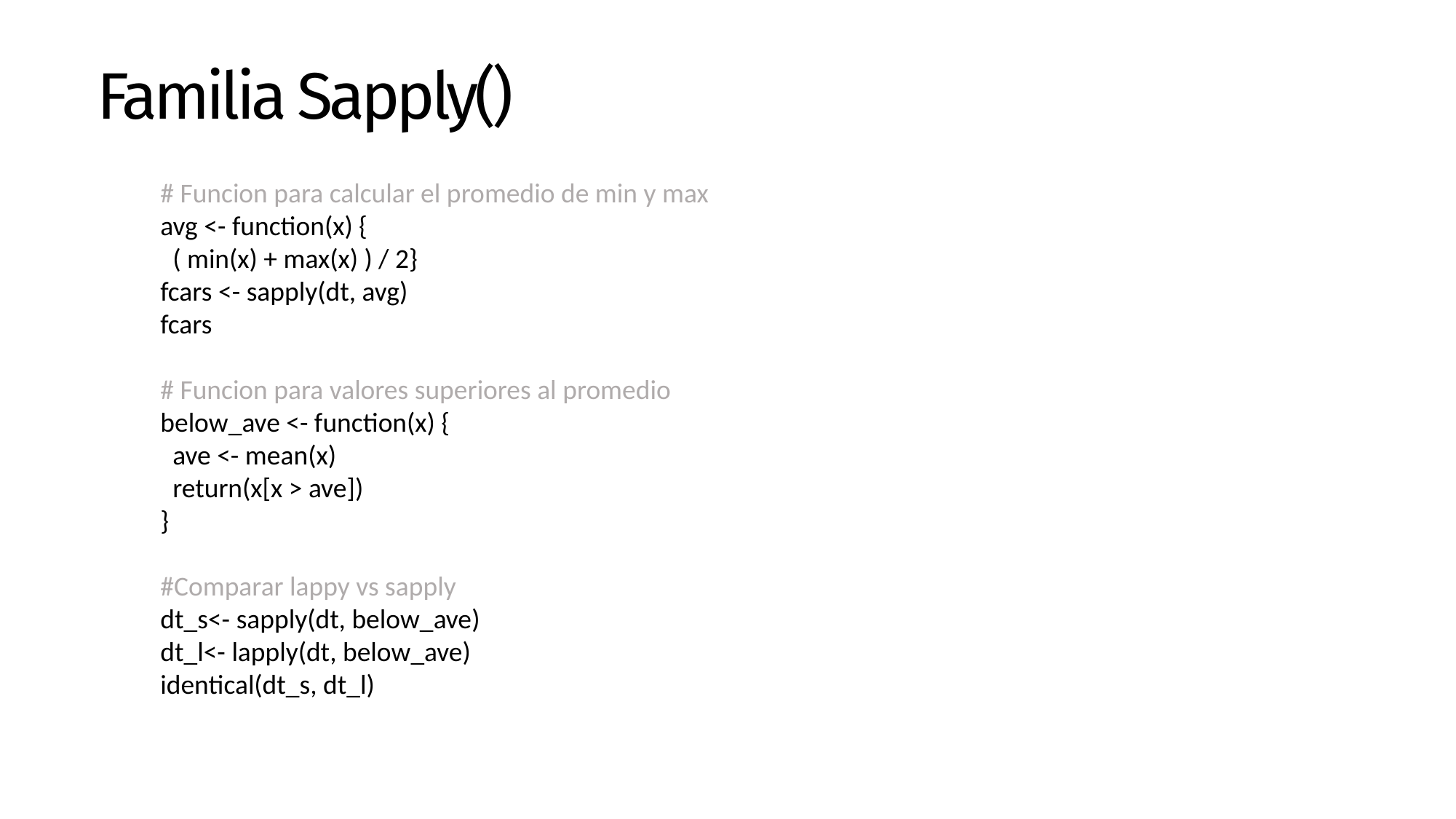

Familia Sapply()
# Funcion para calcular el promedio de min y max
avg <- function(x) {
  ( min(x) + max(x) ) / 2}
fcars <- sapply(dt, avg)
fcars

# Funcion para valores superiores al promedio
below_ave <- function(x) {
  ave <- mean(x)
  return(x[x > ave])
}

#Comparar lappy vs sapply
dt_s<- sapply(dt, below_ave)
dt_l<- lapply(dt, below_ave)
identical(dt_s, dt_l)